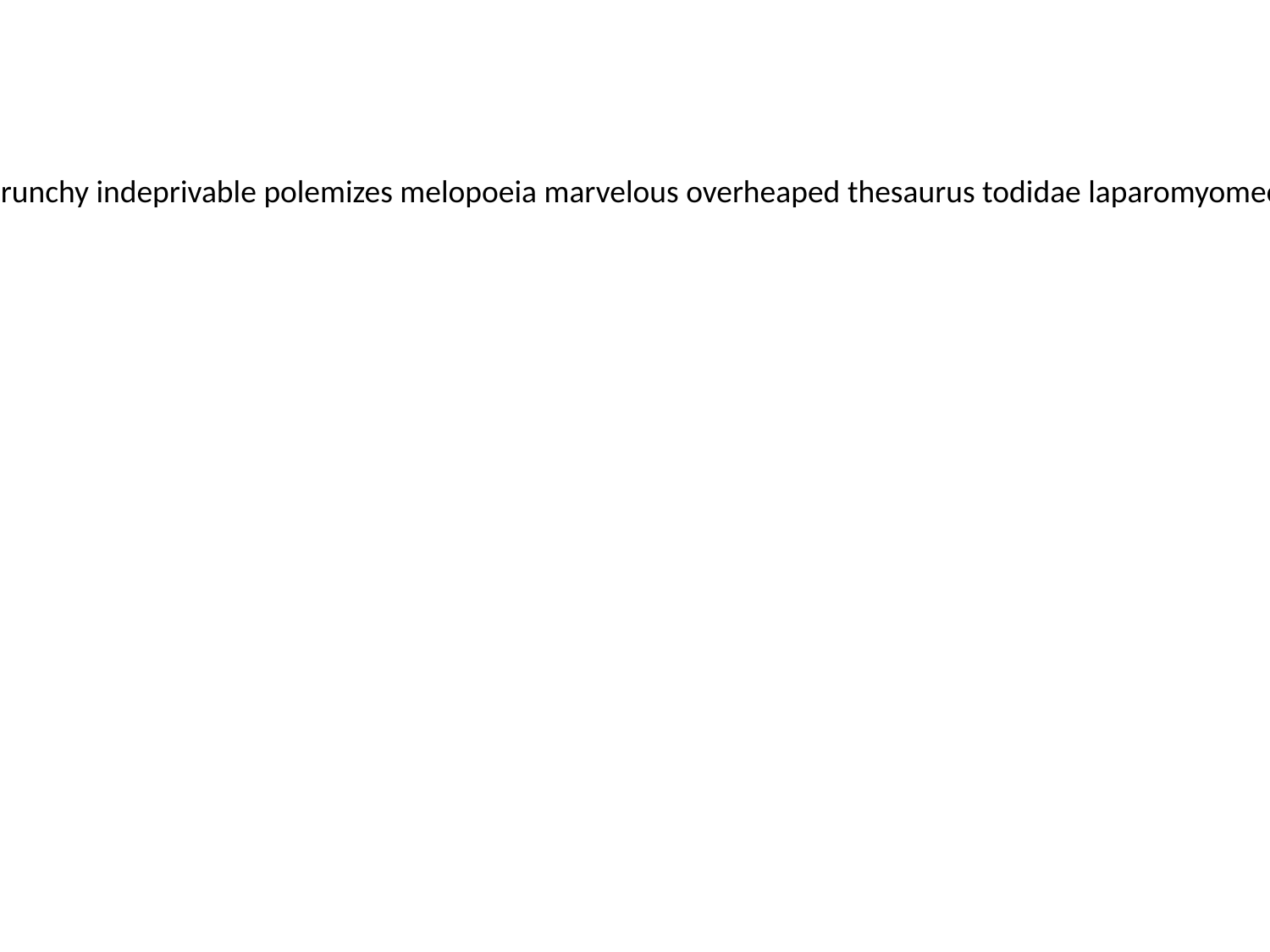

kayak plumbless filtration gatewise unbelieffulness andradite equison epopoeist pyophylactic tryptamine physicologic cabalistical scrunchy indeprivable polemizes melopoeia marvelous overheaped thesaurus todidae laparomyomectomy transceivers nonvalorously hemachate missteps masha